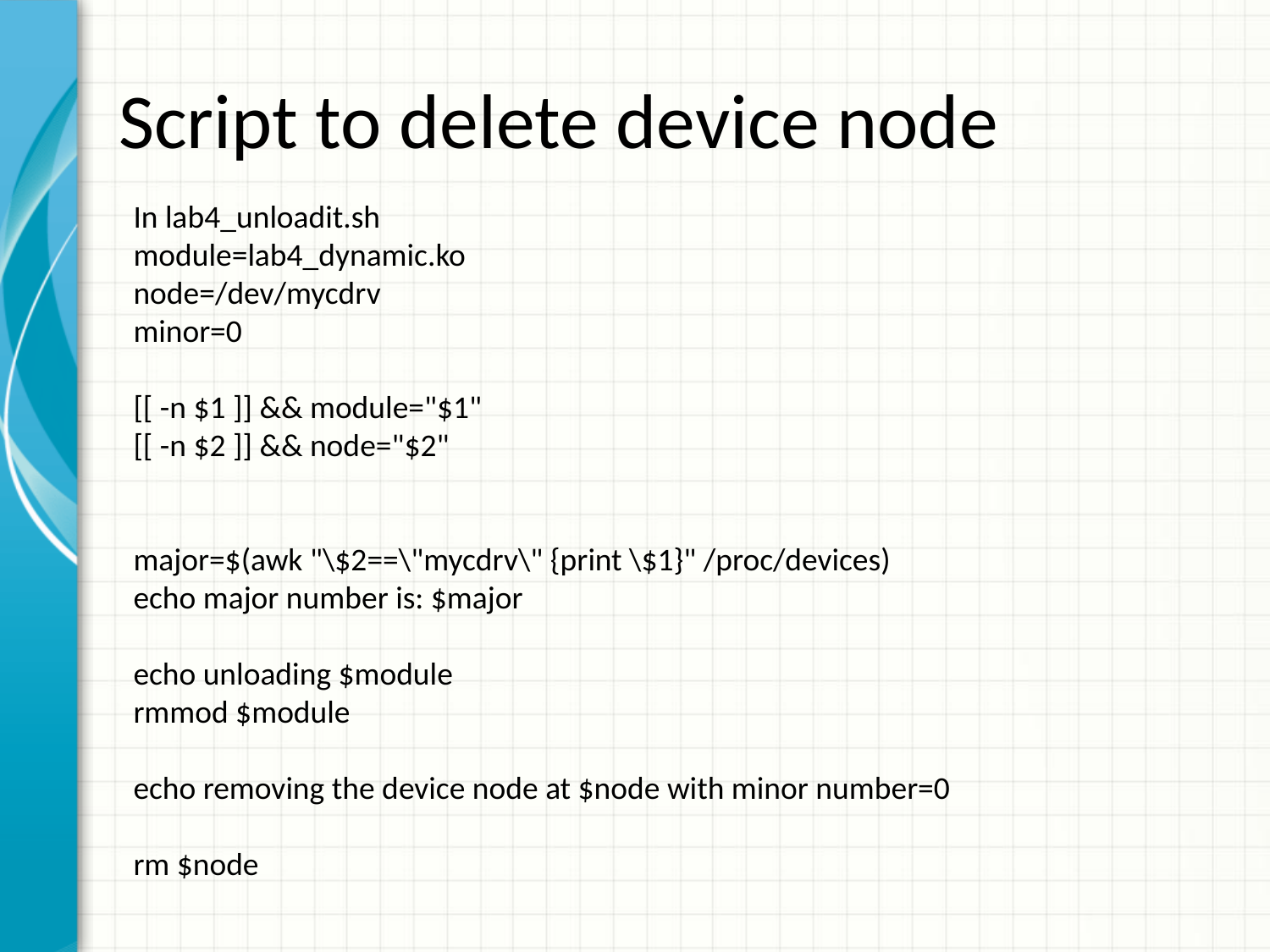

# Script to delete device node
In lab4_unloadit.sh
module=lab4_dynamic.ko
node=/dev/mycdrv
minor=0

[[ -n $1 ]] && module="$1"
[[ -n $2 ]] && node="$2"

major=$(awk "\$2==\"mycdrv\" {print \$1}" /proc/devices)
echo major number is: $major

echo unloading $module
rmmod $module

echo removing the device node at $node with minor number=0

rm $node